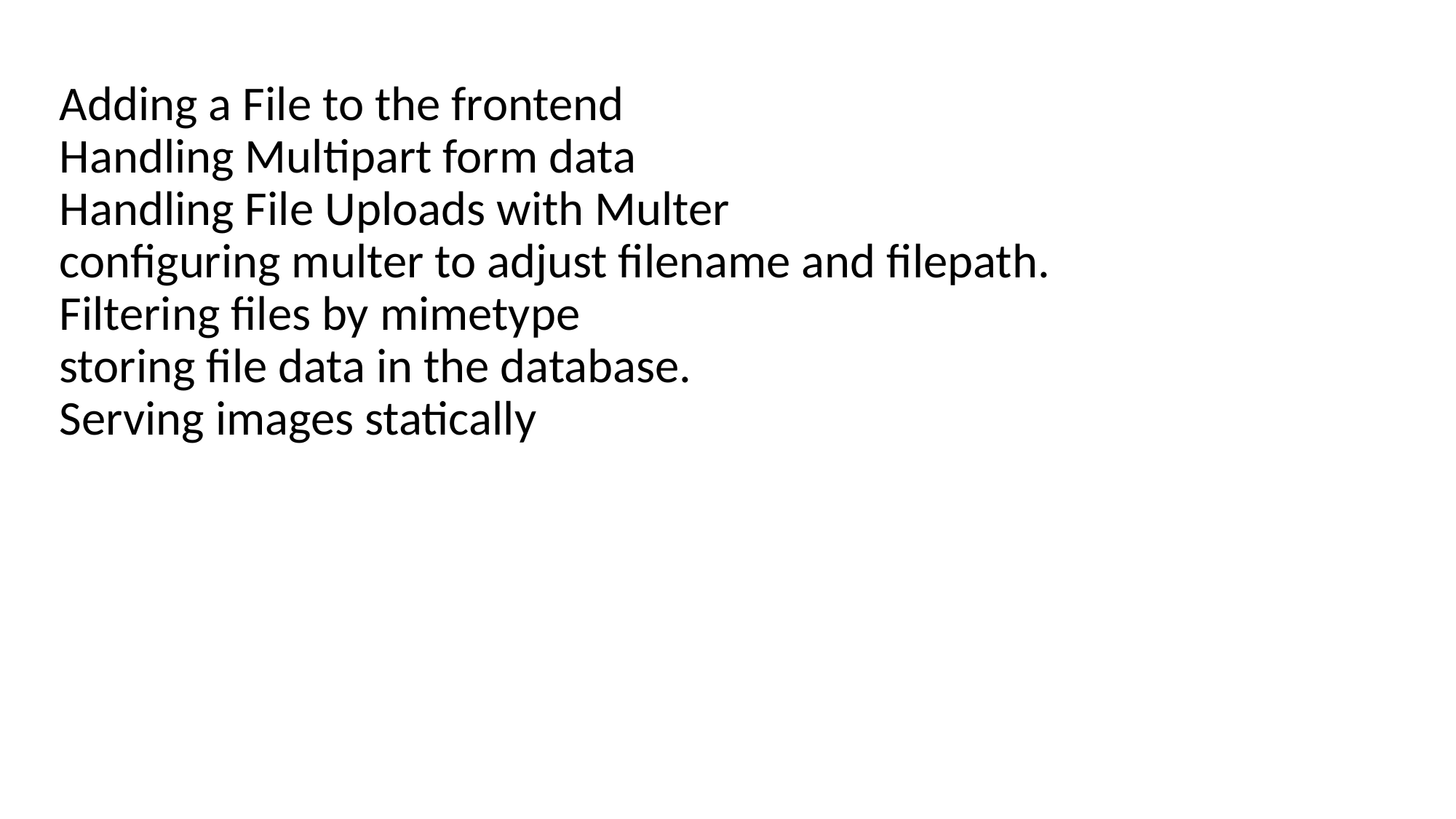

# Adding a File to the frontend Handling Multipart form data Handling File Uploads with Multer configuring multer to adjust filename and filepath. Filtering files by mimetype storing file data in the database. Serving images statically